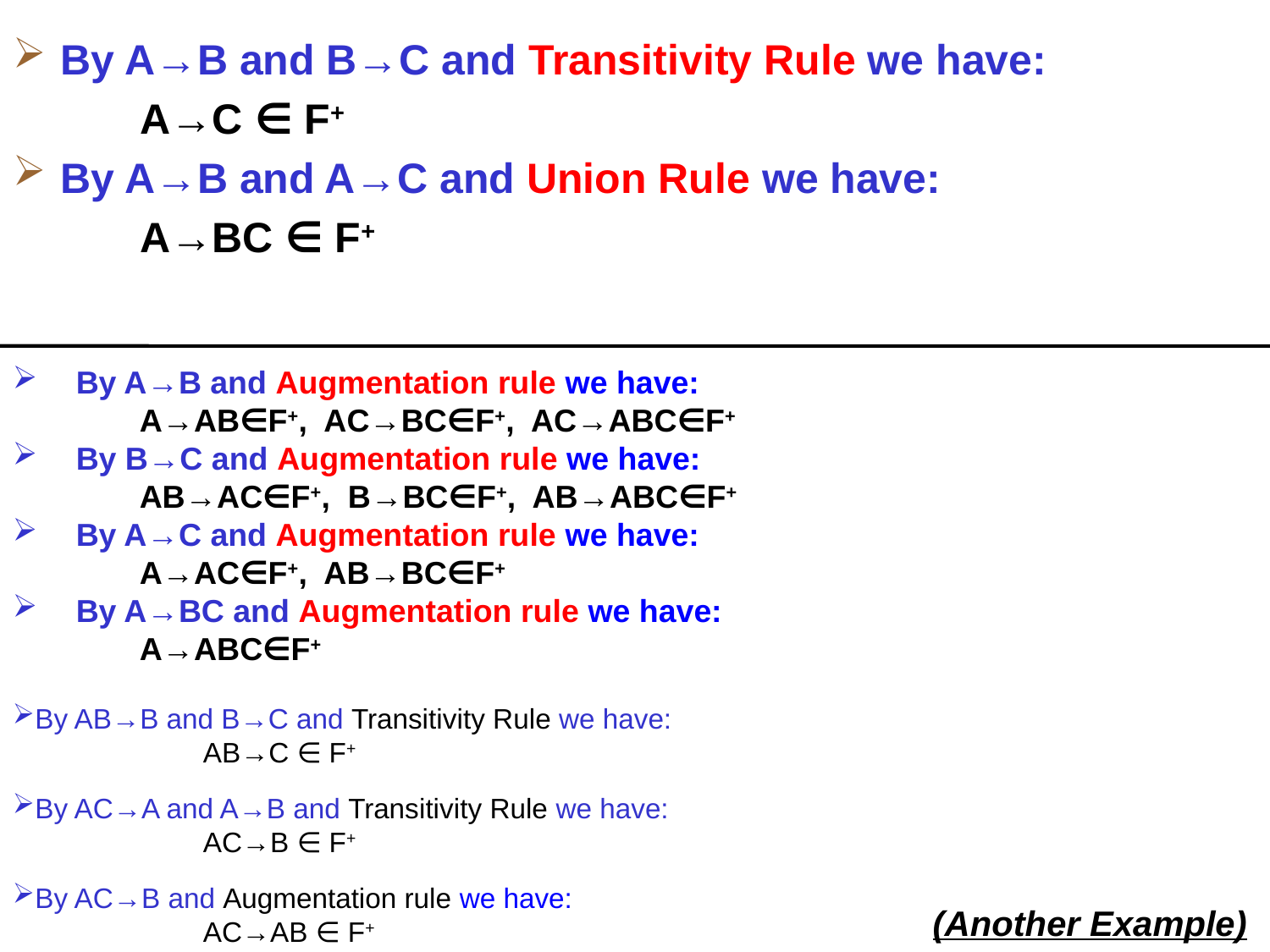

By A→B and B→C and Transitivity Rule we have:
A→C ∈ F+
By A→B and A→C and Union Rule we have:
A→BC ∈ F+

By A→B and Augmentation rule we have:
A→AB∈F+,  AC→BC∈F+,  AC→ABC∈F+
By B→C and Augmentation rule we have:
AB→AC∈F+,  B→BC∈F+,  AB→ABC∈F+
By A→C and Augmentation rule we have:
A→AC∈F+,  AB→BC∈F+
By A→BC and Augmentation rule we have:
A→ABC∈F+

By AB→B and B→C and Transitivity Rule we have:
AB→C ∈ F+

By AC→A and A→B and Transitivity Rule we have:
AC→B ∈ F+

By AC→B and Augmentation rule we have:
AC→AB ∈ F+

(Another Example)